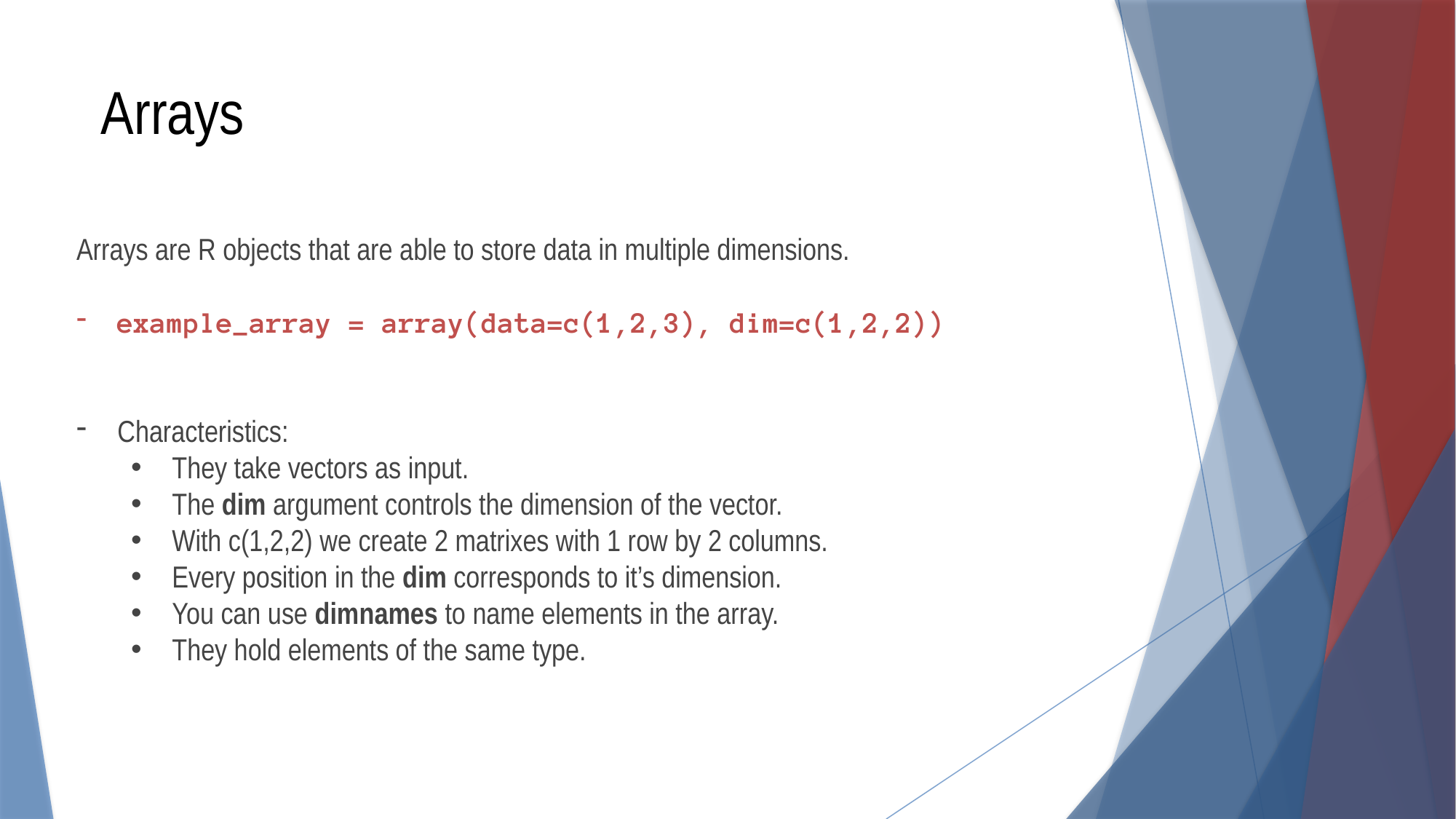

Arrays
Arrays are R objects that are able to store data in multiple dimensions.

example_array = array(data=c(1,2,3), dim=c(1,2,2))

Characteristics:
They take vectors as input.
The dim argument controls the dimension of the vector.
With c(1,2,2) we create 2 matrixes with 1 row by 2 columns.
Every position in the dim corresponds to it’s dimension.
You can use dimnames to name elements in the array.
They hold elements of the same type.